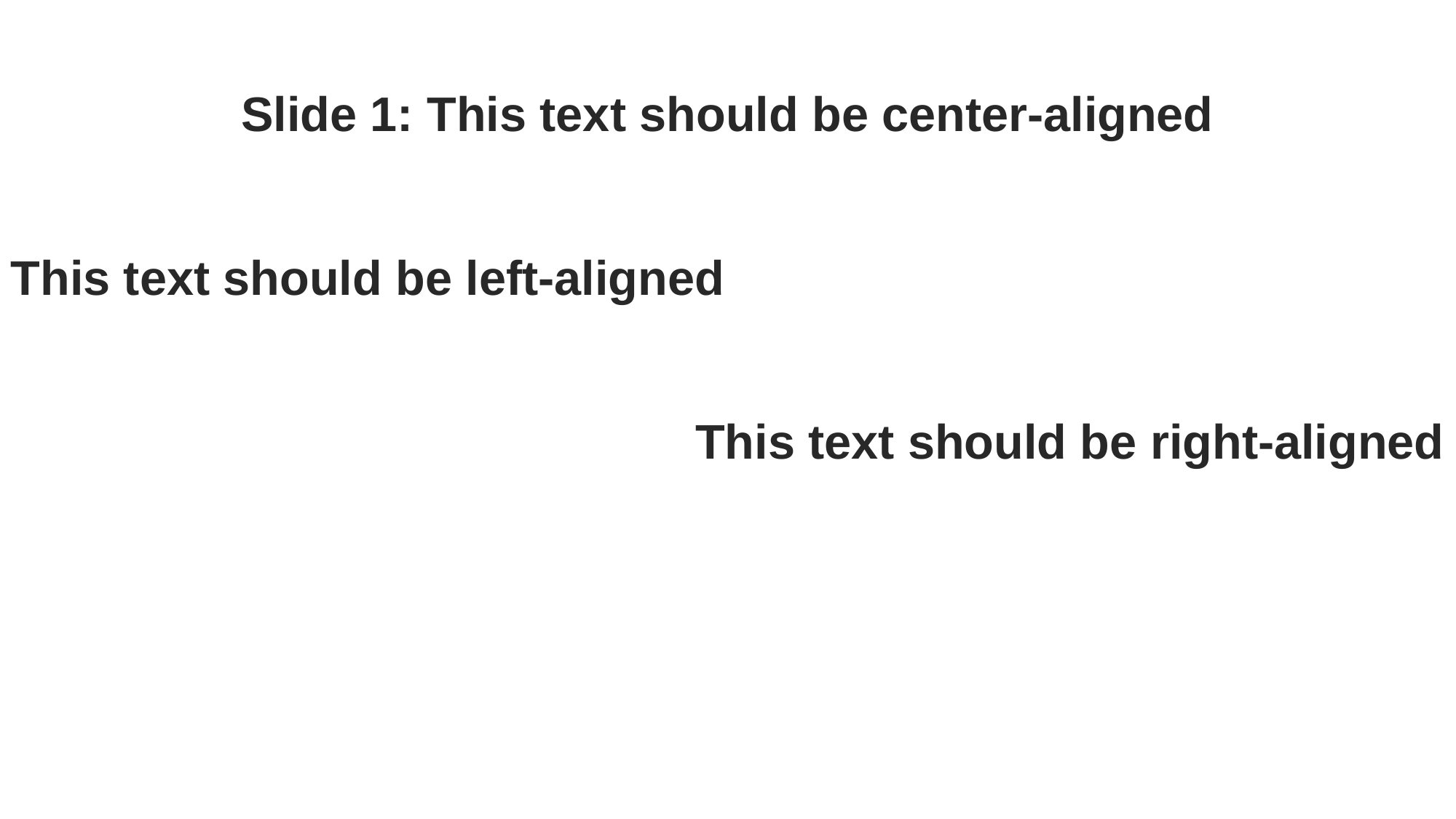

Slide 1: This text should be center-aligned
This text should be left-aligned
This text should be right-aligned